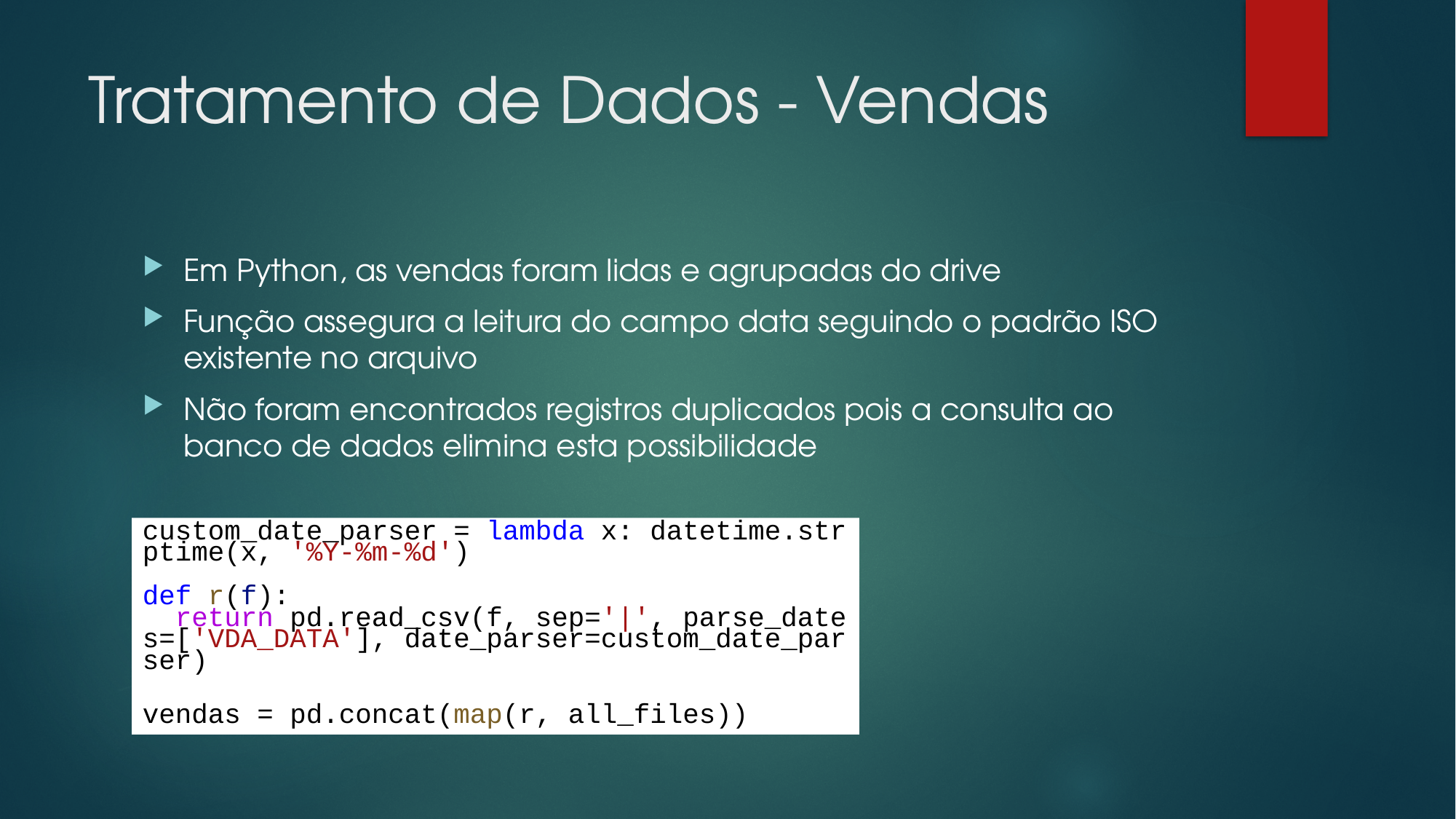

# Tratamento de Dados - Vendas
Em Python, as vendas foram lidas e agrupadas do drive
Função assegura a leitura do campo data seguindo o padrão ISO existente no arquivo
Não foram encontrados registros duplicados pois a consulta ao banco de dados elimina esta possibilidade

custom_date_parser = lambda x: datetime.strptime(x, '%Y-%m-%d')

def r(f):
  return pd.read_csv(f, sep='|', parse_dates=['VDA_DATA'], date_parser=custom_date_parser)

vendas = pd.concat(map(r, all_files))